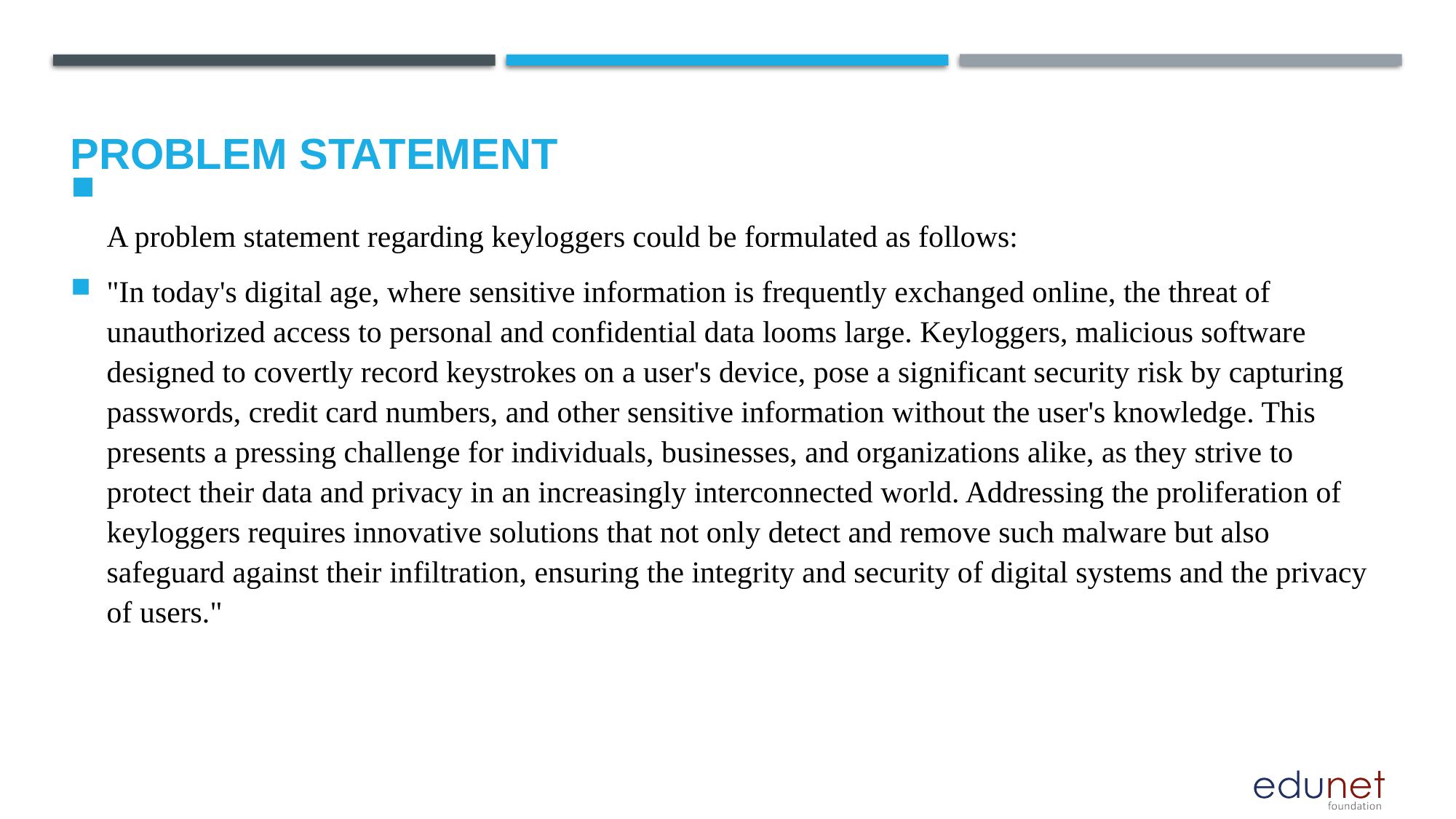

# Problem Statement
A problem statement regarding keyloggers could be formulated as follows:
"In today's digital age, where sensitive information is frequently exchanged online, the threat of unauthorized access to personal and confidential data looms large. Keyloggers, malicious software designed to covertly record keystrokes on a user's device, pose a significant security risk by capturing passwords, credit card numbers, and other sensitive information without the user's knowledge. This presents a pressing challenge for individuals, businesses, and organizations alike, as they strive to protect their data and privacy in an increasingly interconnected world. Addressing the proliferation of keyloggers requires innovative solutions that not only detect and remove such malware but also safeguard against their infiltration, ensuring the integrity and security of digital systems and the privacy of users."